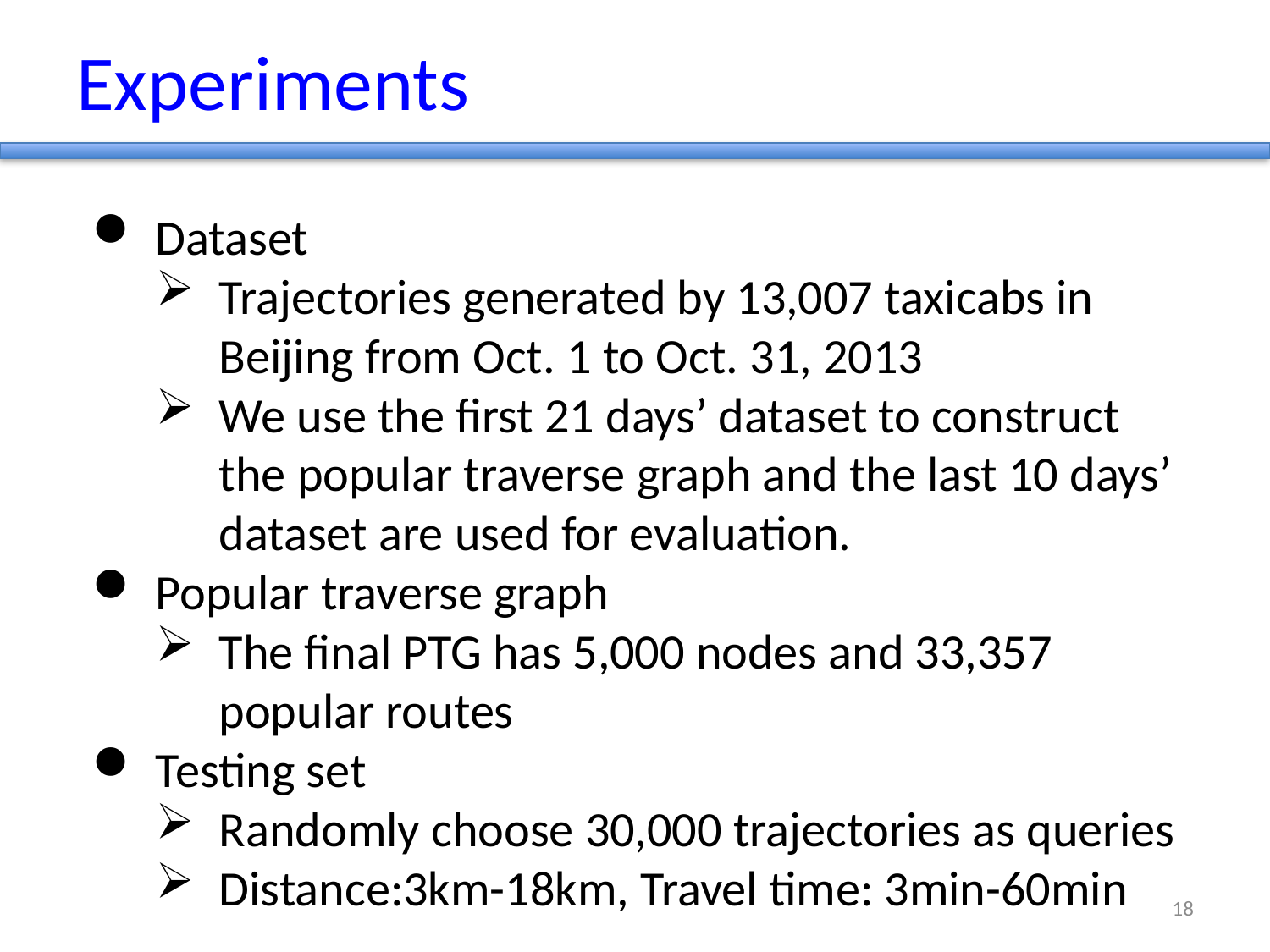

# Experiments

Dataset
Trajectories generated by 13,007 taxicabs in Beijing from Oct. 1 to Oct. 31, 2013
We use the first 21 days’ dataset to construct the popular traverse graph and the last 10 days’ dataset are used for evaluation.
Popular traverse graph
The final PTG has 5,000 nodes and 33,357 popular routes
Testing set
Randomly choose 30,000 trajectories as queries
Distance:3km-18km, Travel time: 3min-60min

18